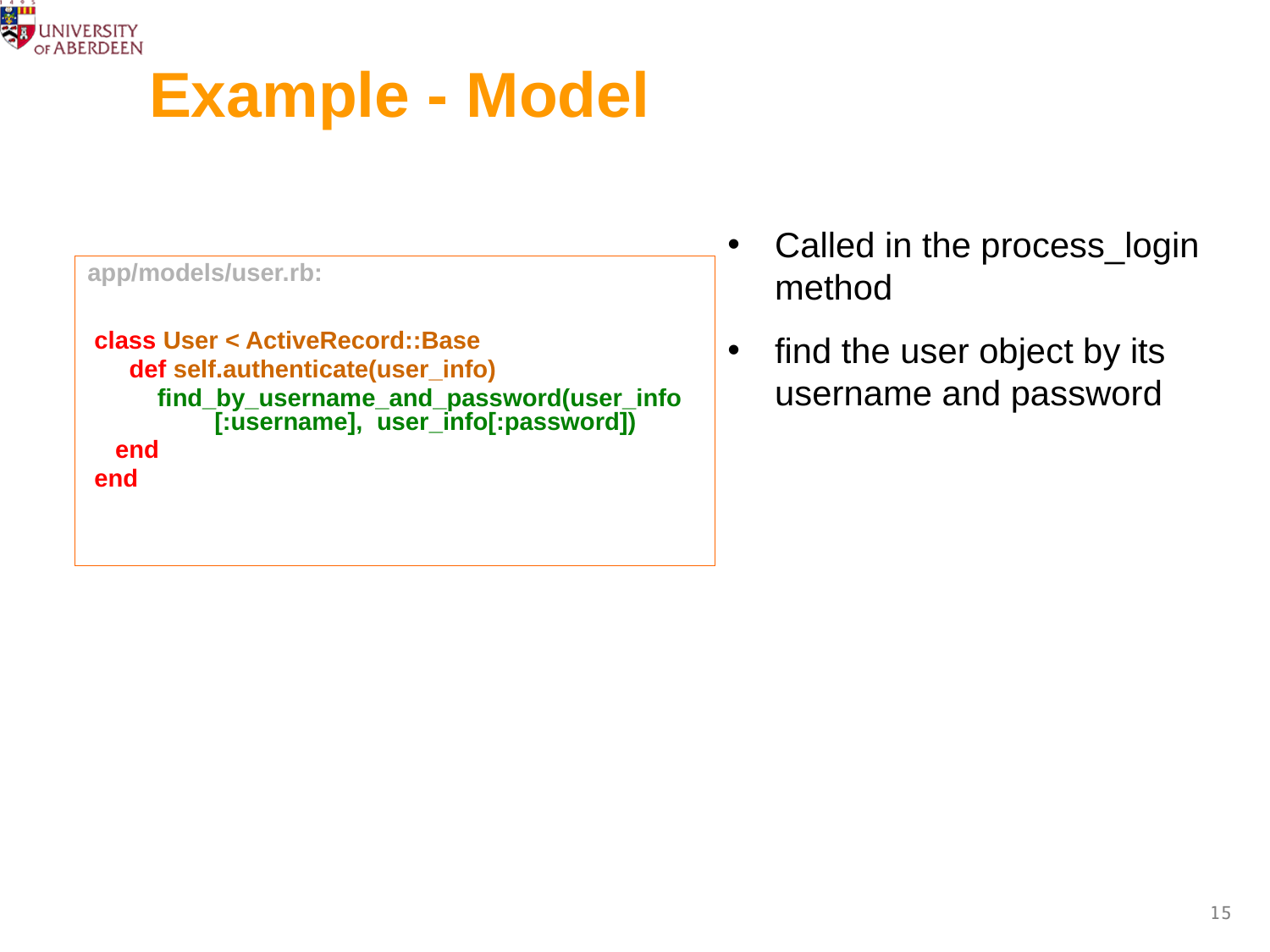

# Example - Model
Called in the process_login method
find the user object by its username and password

app/models/user.rb:

 class User < ActiveRecord::Base
      def self.authenticate(user_info)
          find_by_username_and_password(user_info	[:username],  user_info[:password])
    end
 end